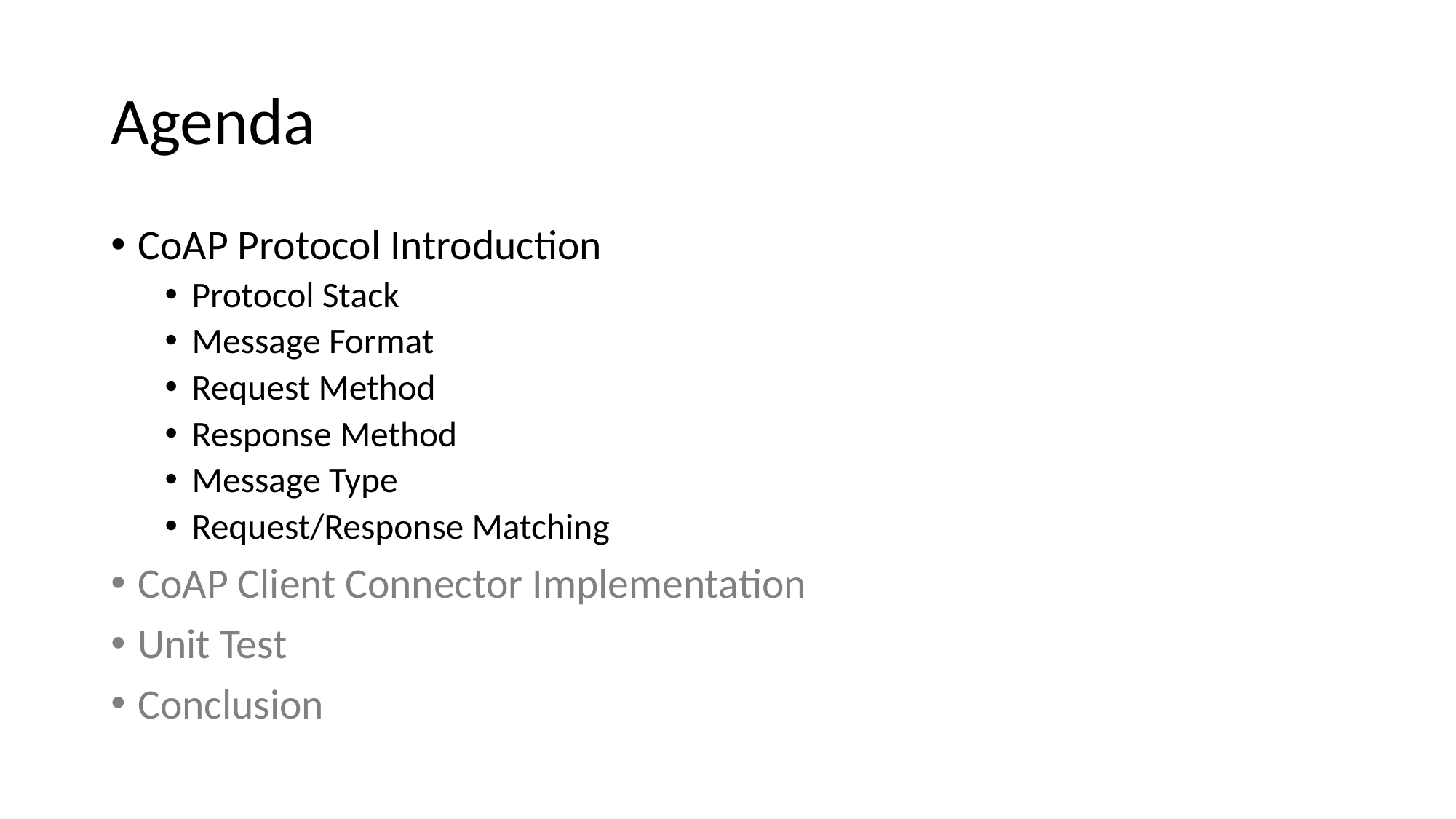

# Agenda
CoAP Protocol Introduction
Protocol Stack
Message Format
Request Method
Response Method
Message Type
Request/Response Matching
CoAP Client Connector Implementation
Unit Test
Conclusion